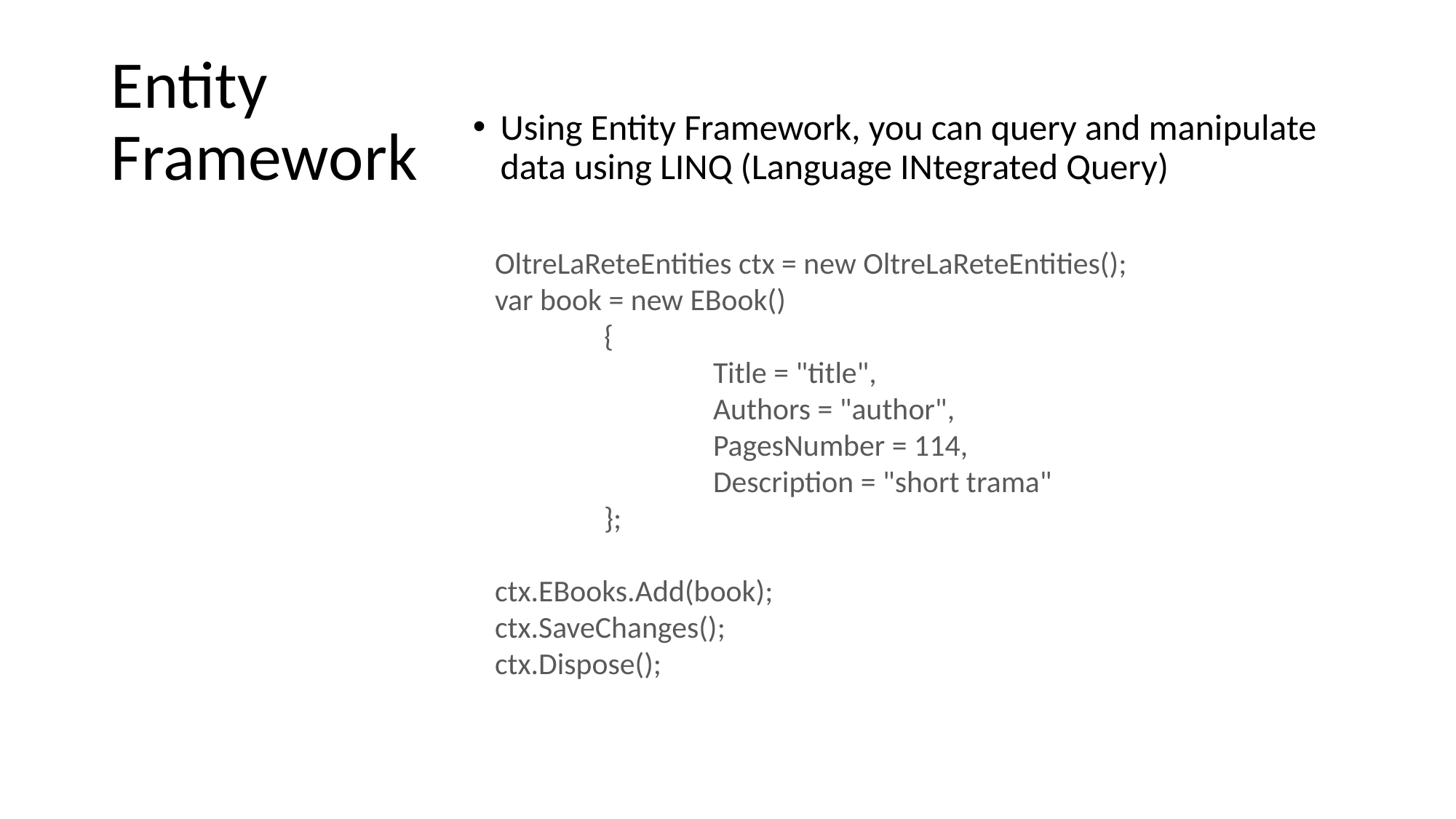

# Entity Framework
Using Entity Framework, you can query and manipulate data using LINQ (Language INtegrated Query)
OltreLaReteEntities ctx = new OltreLaReteEntities();
var book = new EBook()
	{
		Title = "title",
		Authors = "author",
		PagesNumber = 114,
		Description = "short trama"
	};

ctx.EBooks.Add(book);
ctx.SaveChanges();
ctx.Dispose();